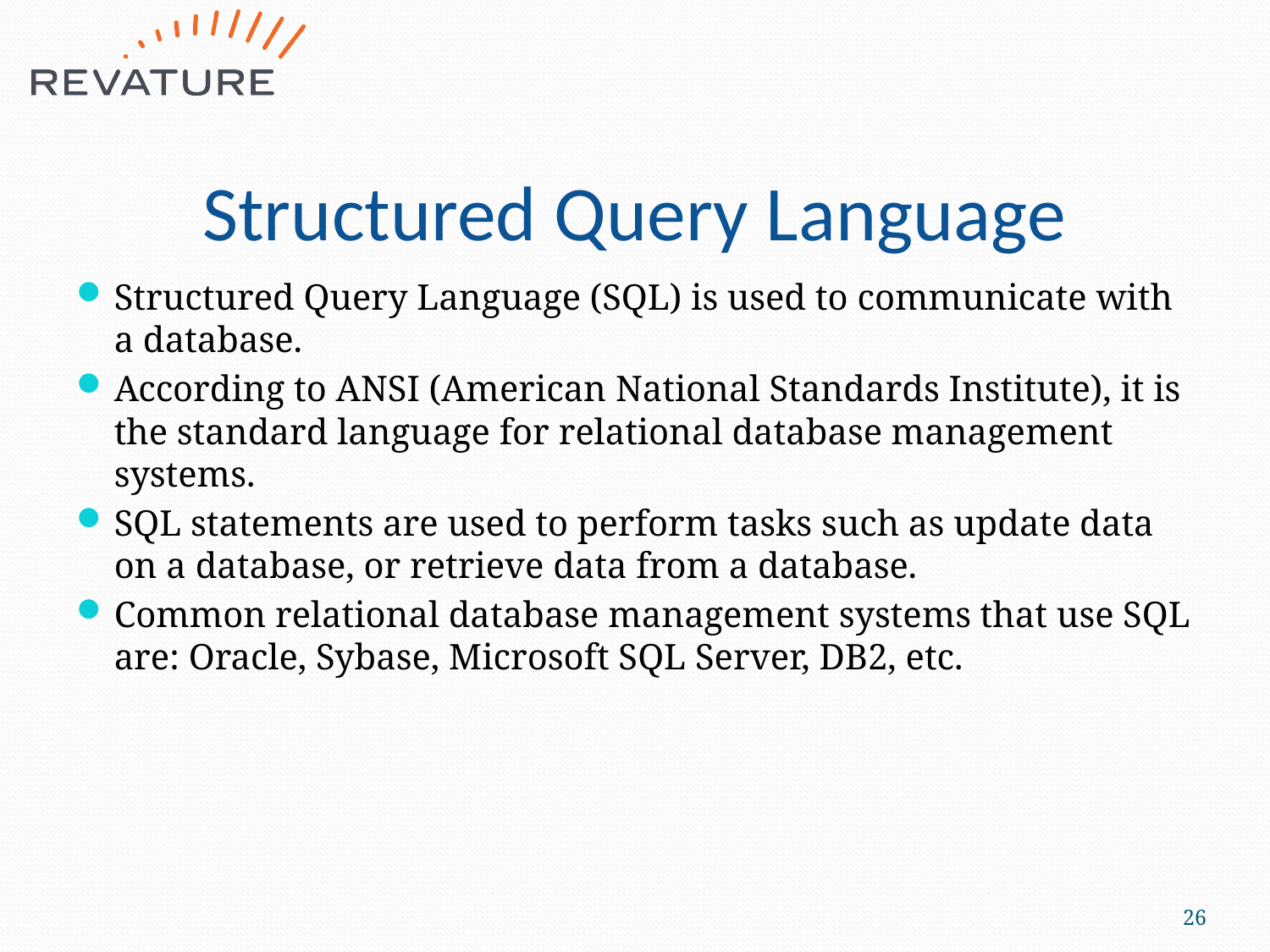

# Structured Query Language
Structured Query Language (SQL) is used to communicate with a database.
According to ANSI (American National Standards Institute), it is the standard language for relational database management systems.
SQL statements are used to perform tasks such as update data on a database, or retrieve data from a database.
Common relational database management systems that use SQL are: Oracle, Sybase, Microsoft SQL Server, DB2, etc.

26